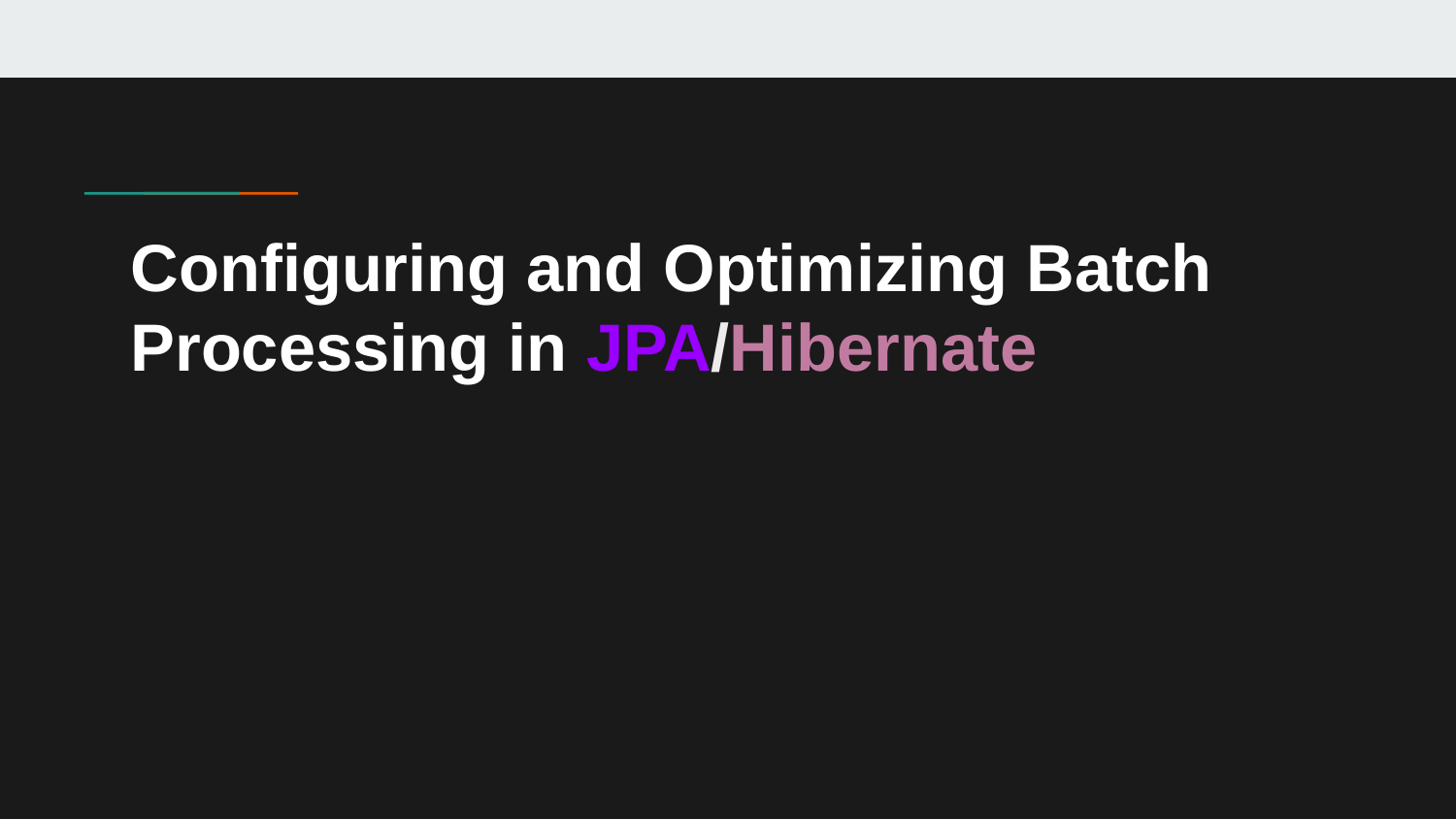

# Configuring and Optimizing Batch Processing in JPA/Hibernate